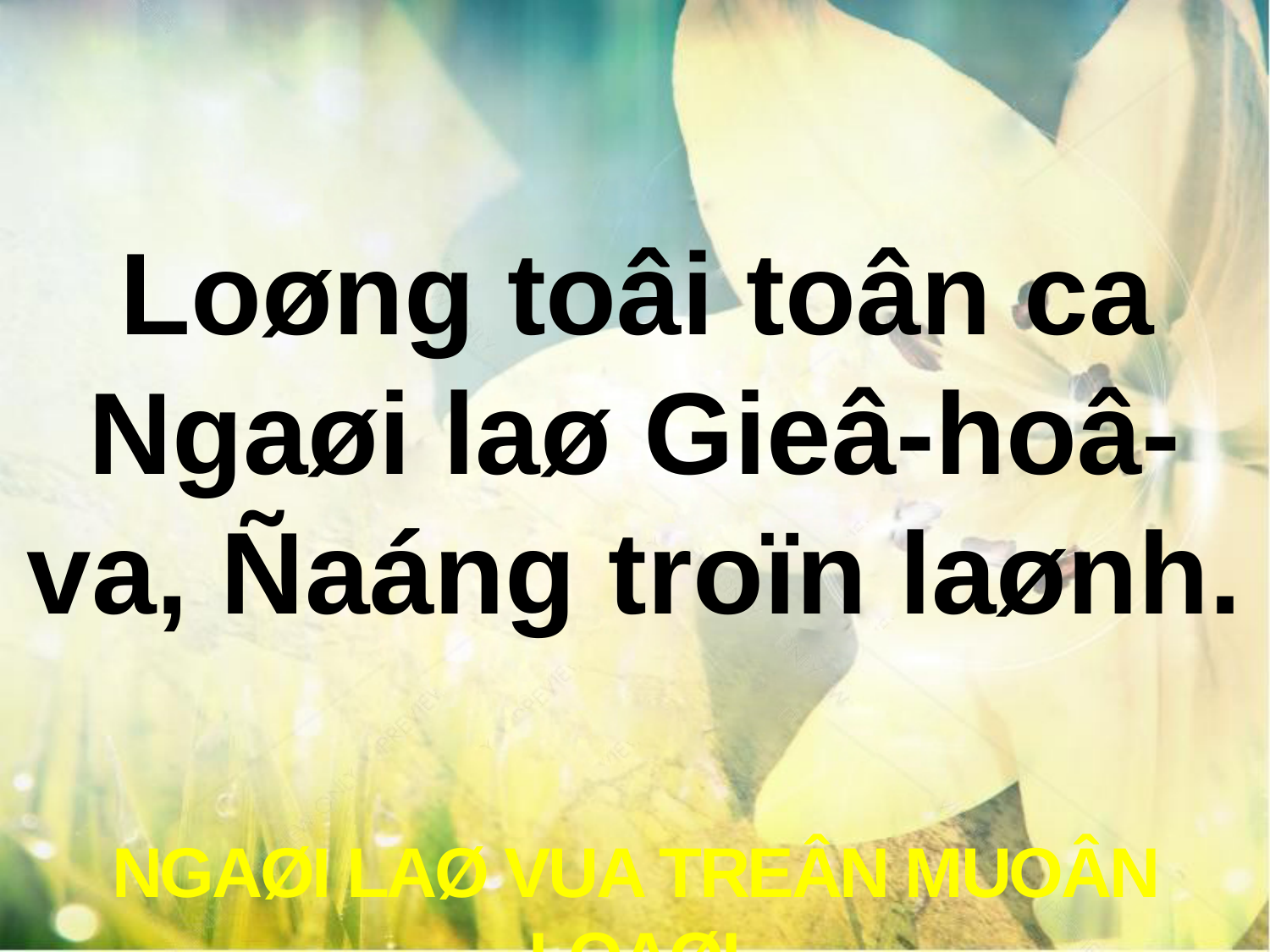

Loøng toâi toân ca
Ngaøi laø Gieâ-hoâ-va, Ñaáng troïn laønh.
NGAØI LAØ VUA TREÂN MUOÂN LOAØI